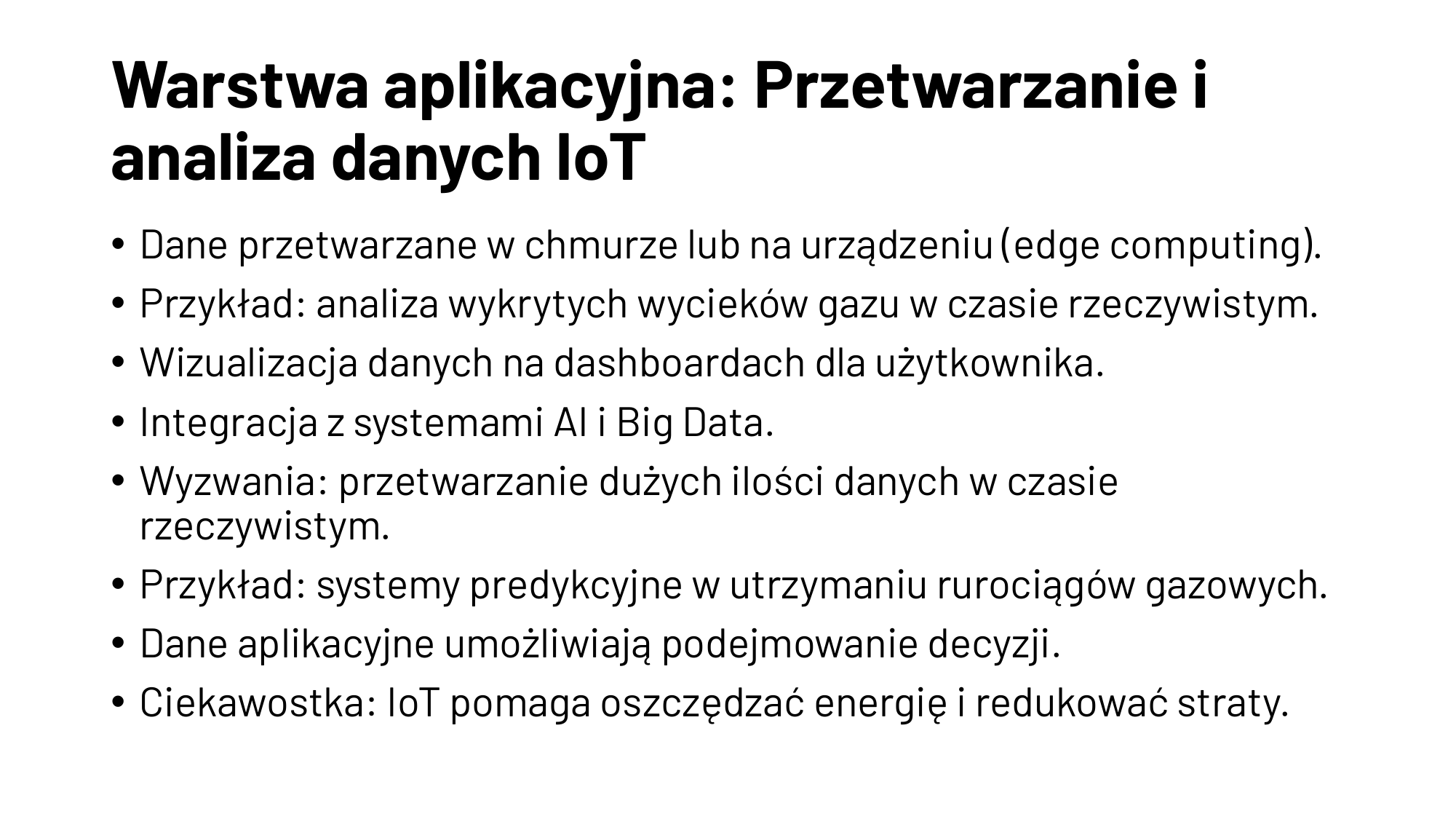

# Warstwa aplikacyjna: Przetwarzanie i analiza danych IoT
Dane przetwarzane w chmurze lub na urządzeniu (edge computing).
Przykład: analiza wykrytych wycieków gazu w czasie rzeczywistym.
Wizualizacja danych na dashboardach dla użytkownika.
Integracja z systemami AI i Big Data.
Wyzwania: przetwarzanie dużych ilości danych w czasie rzeczywistym.
Przykład: systemy predykcyjne w utrzymaniu rurociągów gazowych.
Dane aplikacyjne umożliwiają podejmowanie decyzji.
Ciekawostka: IoT pomaga oszczędzać energię i redukować straty.